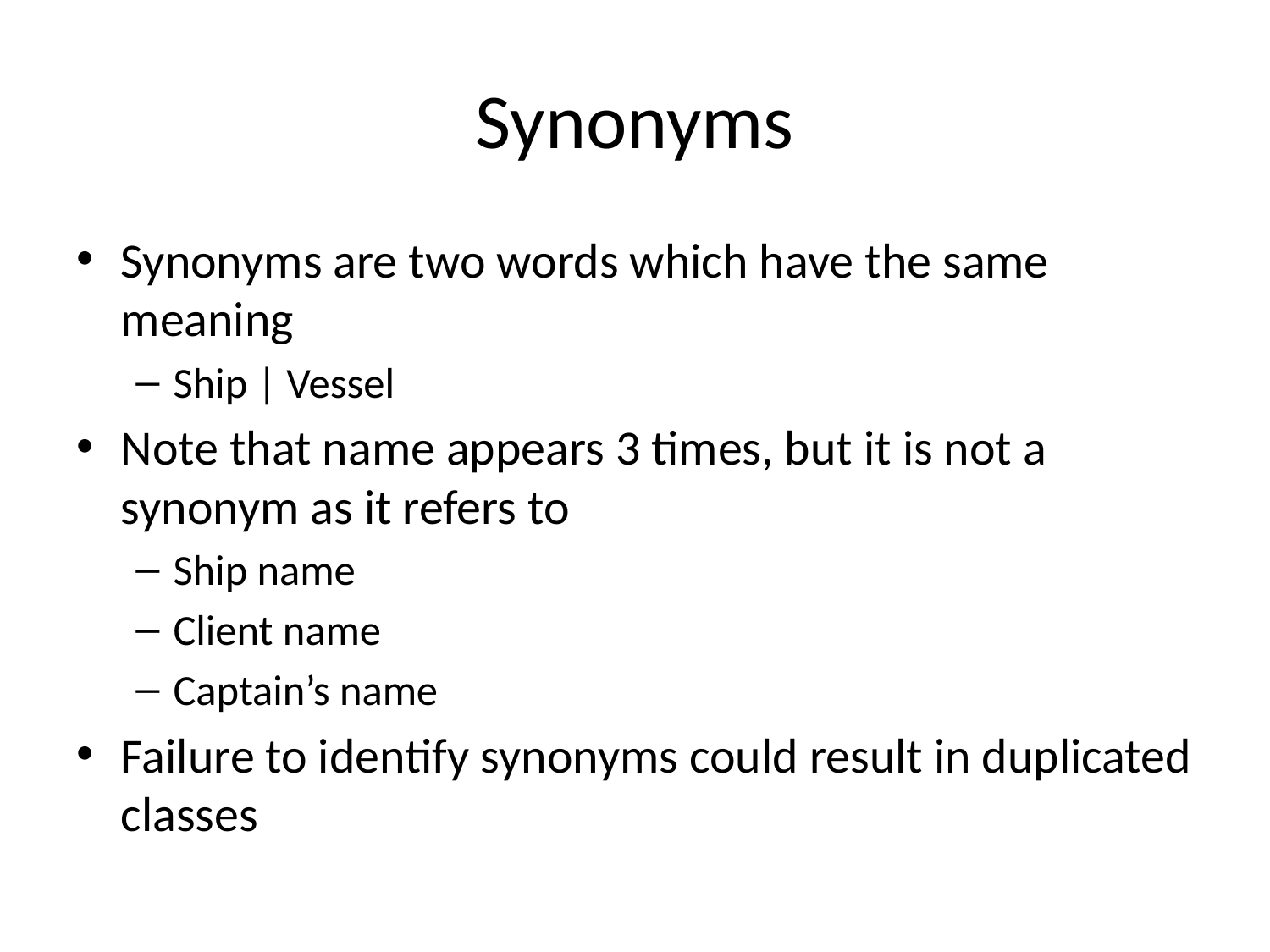

# Synonyms
Synonyms are two words which have the same meaning
Ship | Vessel
Note that name appears 3 times, but it is not a synonym as it refers to
Ship name
Client name
Captain’s name
Failure to identify synonyms could result in duplicated classes